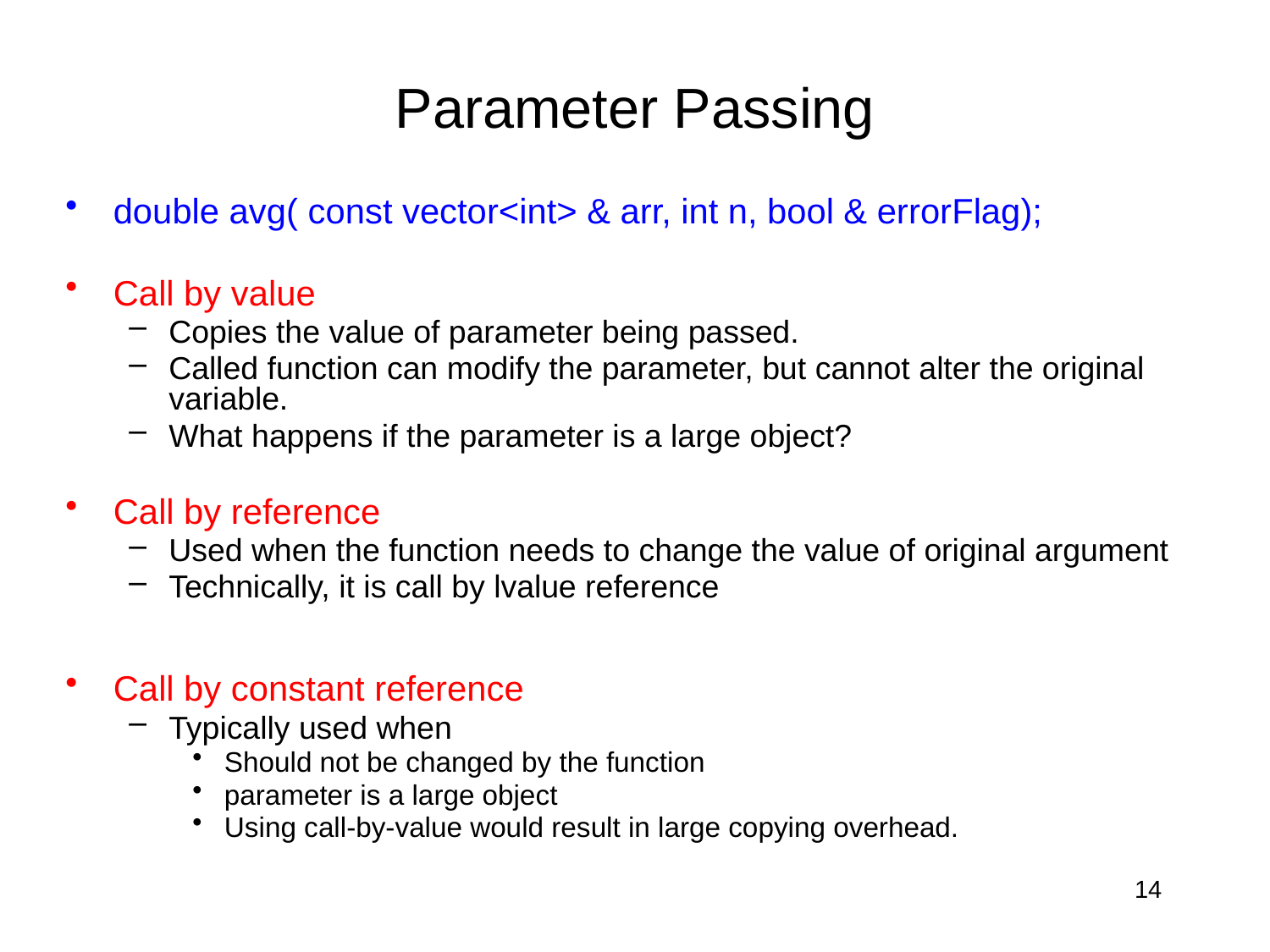

# Parameter Passing
double avg( const vector<int> & arr, int n, bool & errorFlag);

Call by value
Copies the value of parameter being passed.
Called function can modify the parameter, but cannot alter the original variable.
What happens if the parameter is a large object?

Call by reference
Used when the function needs to change the value of original argument
Technically, it is call by lvalue reference

Call by constant reference
Typically used when
Should not be changed by the function
parameter is a large object
Using call-by-value would result in large copying overhead.
14